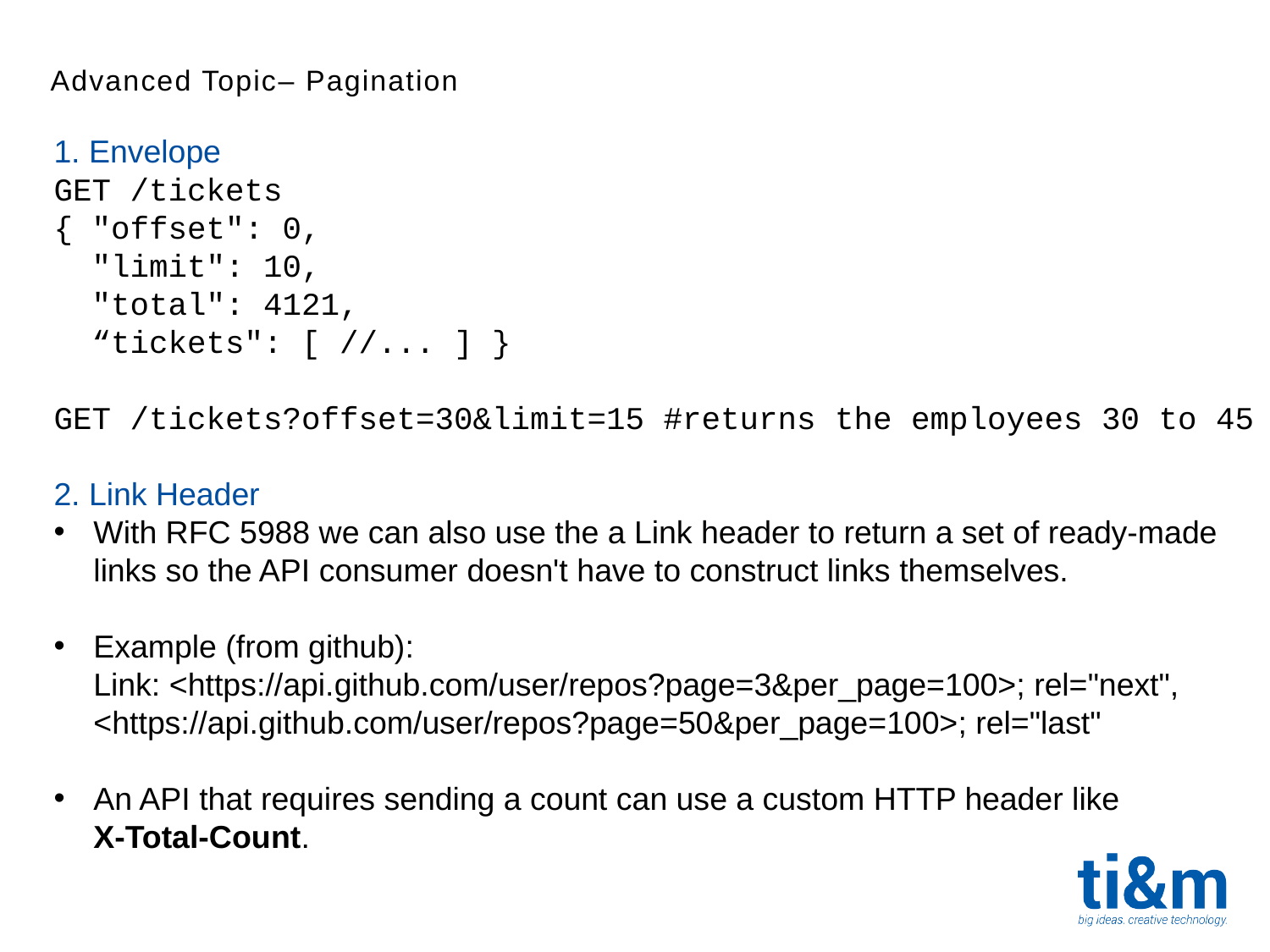

Advanced Topic– Pagination
1. Envelope
GET /tickets
{ "offset": 0,
  "limit": 10,
  "total": 4121,
  “tickets": [ //... ] }

GET /tickets?offset=30&limit=15 #returns the employees 30 to 45

2. Link Header
With RFC 5988 we can also use the a Link header to return a set of ready-made links so the API consumer doesn't have to construct links themselves.

Example (from github):
Link: <https://api.github.com/user/repos?page=3&per_page=100>; rel="next", <https://api.github.com/user/repos?page=50&per_page=100>; rel="last"

An API that requires sending a count can use a custom HTTP header like
X-Total-Count.